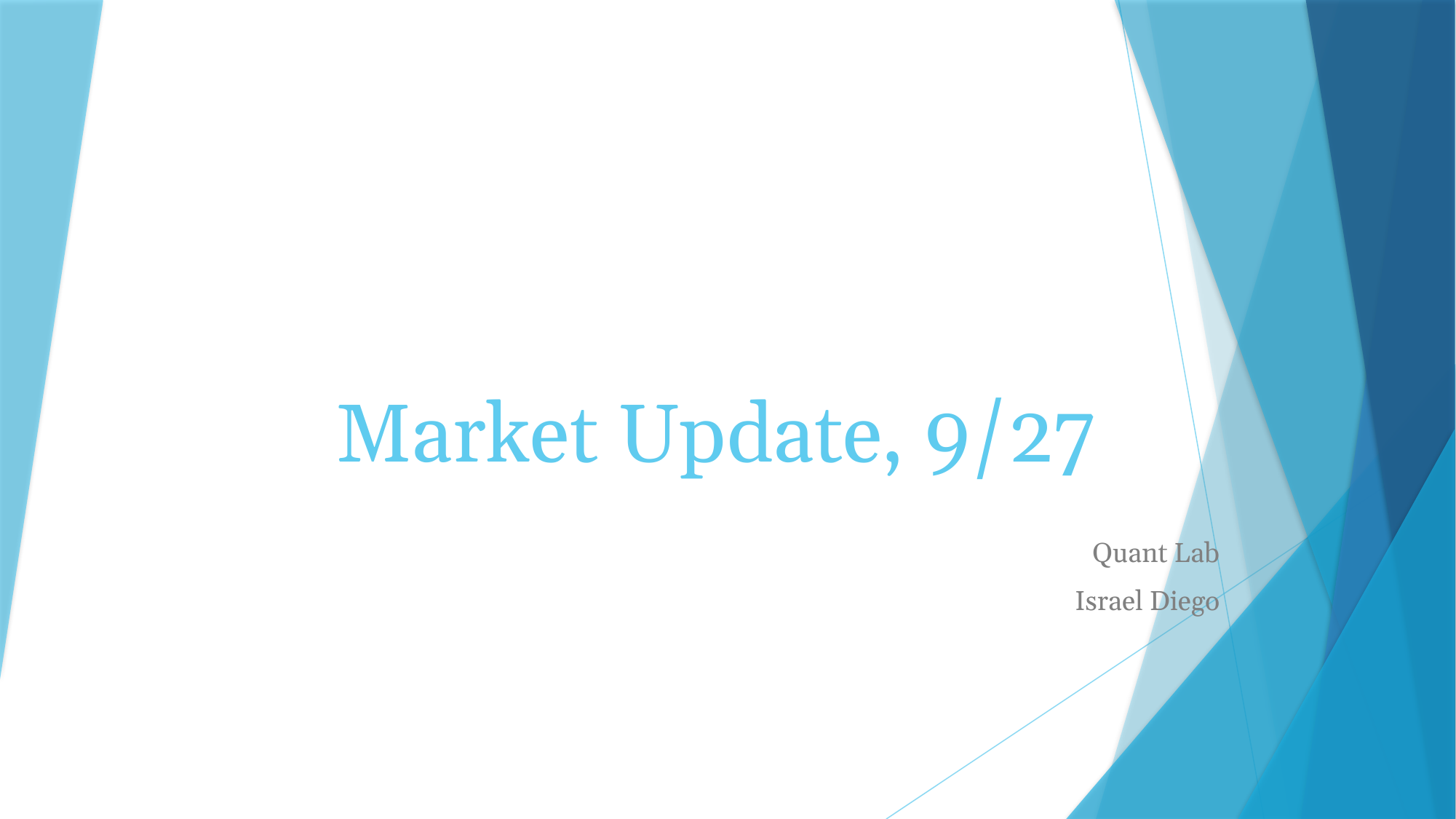

# Market Update, 9/27
Quant Lab
Israel Diego